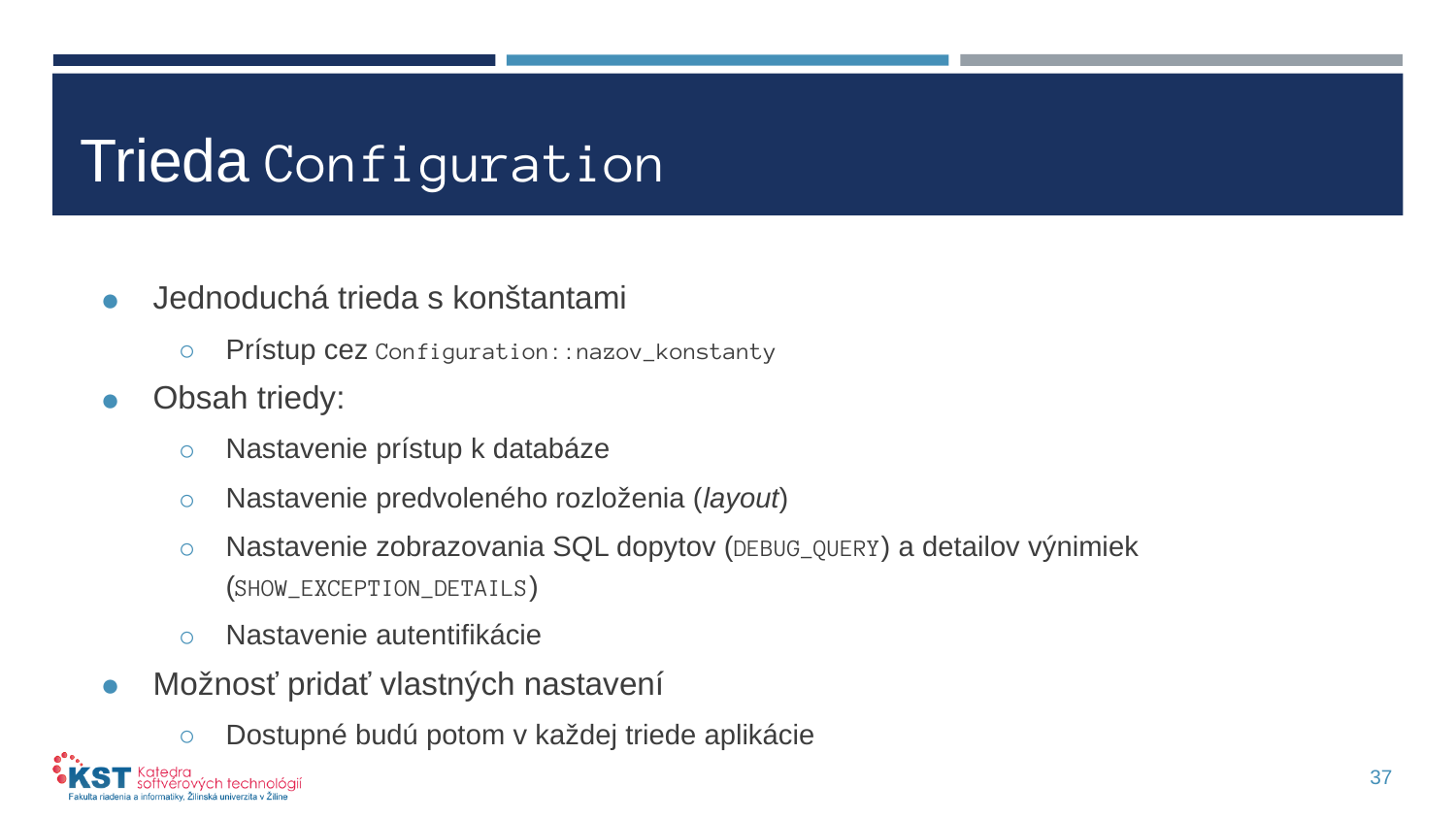

# Trieda Configuration
Jednoduchá trieda s konštantami
Prístup cez Configuration::nazov_konstanty
Obsah triedy:
Nastavenie prístup k databáze
Nastavenie predvoleného rozloženia (layout)
Nastavenie zobrazovania SQL dopytov (DEBUG_QUERY) a detailov výnimiek (SHOW_EXCEPTION_DETAILS)
Nastavenie autentifikácie
Možnosť pridať vlastných nastavení
Dostupné budú potom v každej triede aplikácie
37